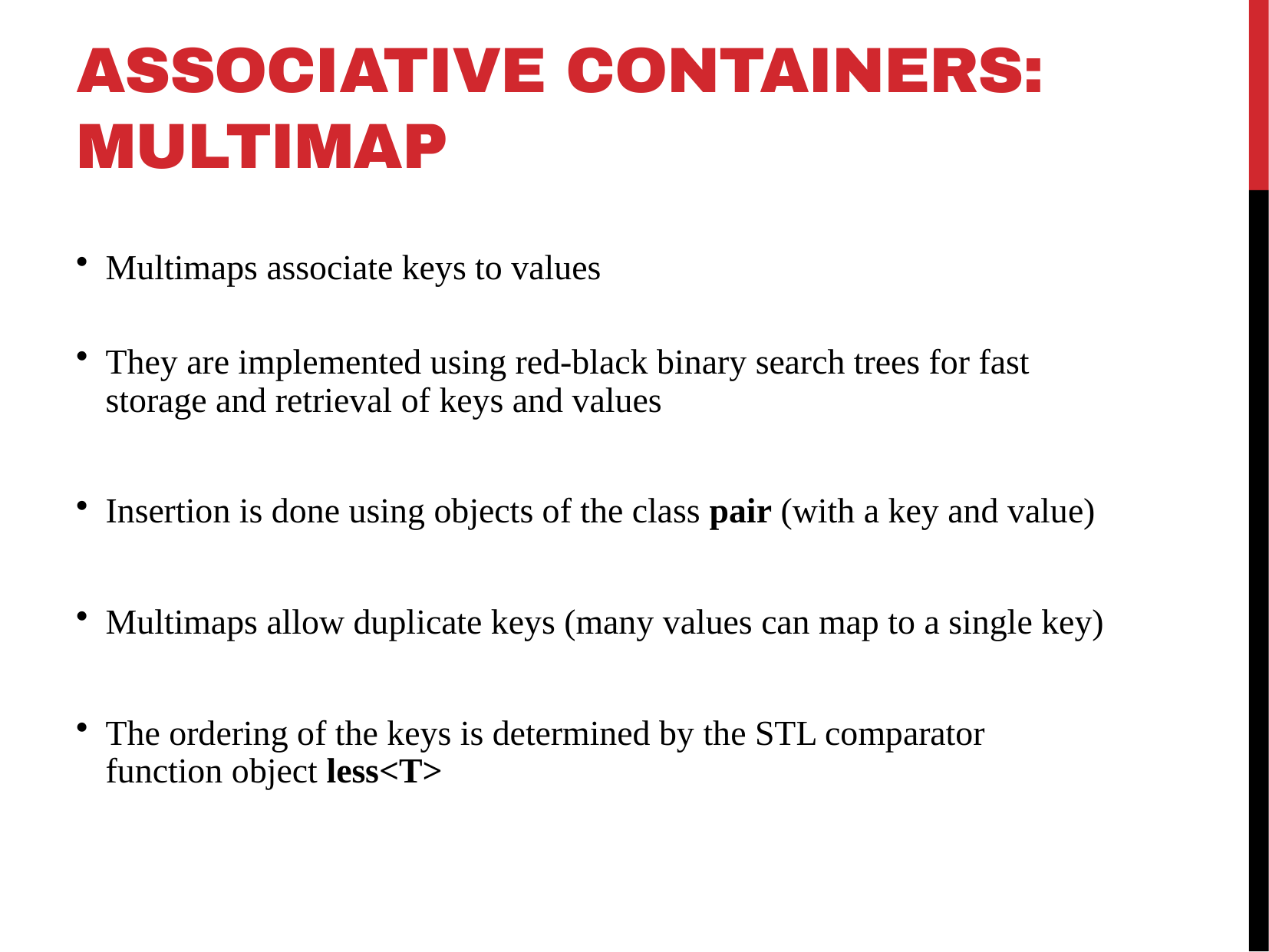

# Associative Containers: multimap
Multimaps associate keys to values

They are implemented using red-black binary search trees for fast storage and retrieval of keys and values

Insertion is done using objects of the class pair (with a key and value)

Multimaps allow duplicate keys (many values can map to a single key)

The ordering of the keys is determined by the STL comparator function object less<T>